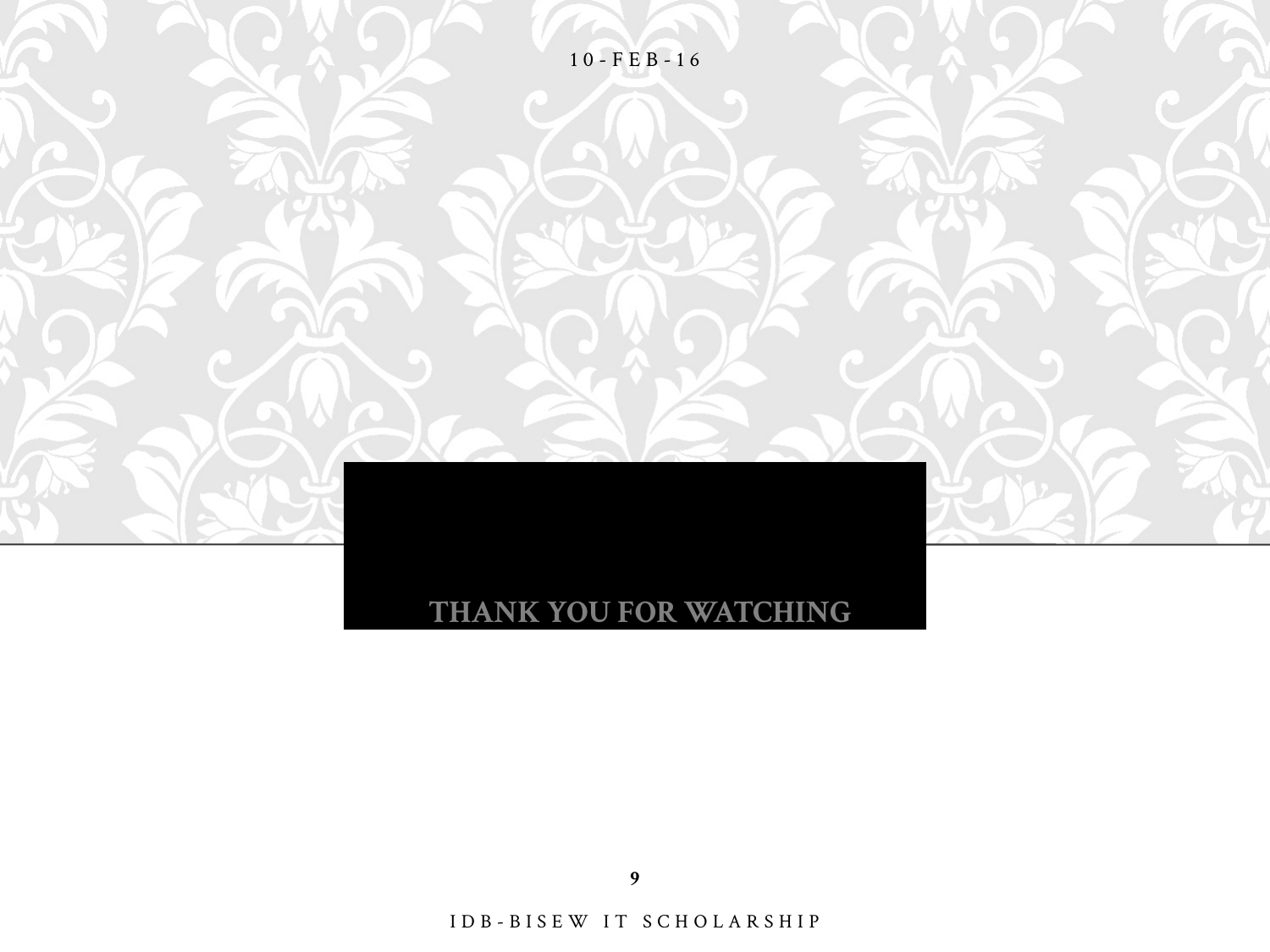

10-Feb-16
# Thank you for watching
9
IDB-BISEW IT SCHOLARSHIP